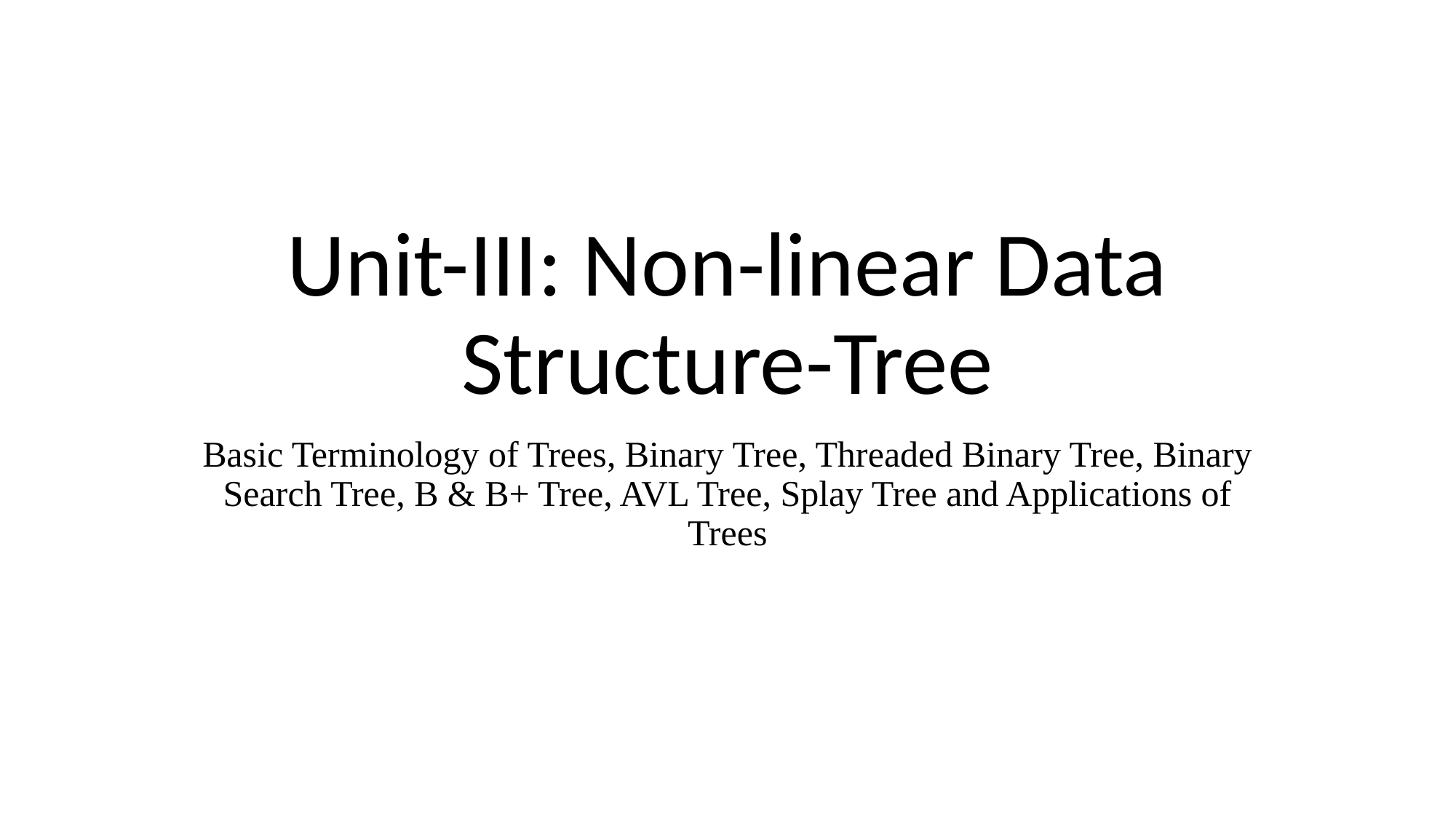

# Unit-III: Non-linear Data Structure-Tree
Basic Terminology of Trees, Binary Tree, Threaded Binary Tree, Binary Search Tree, B & B+ Tree, AVL Tree, Splay Tree and Applications of Trees